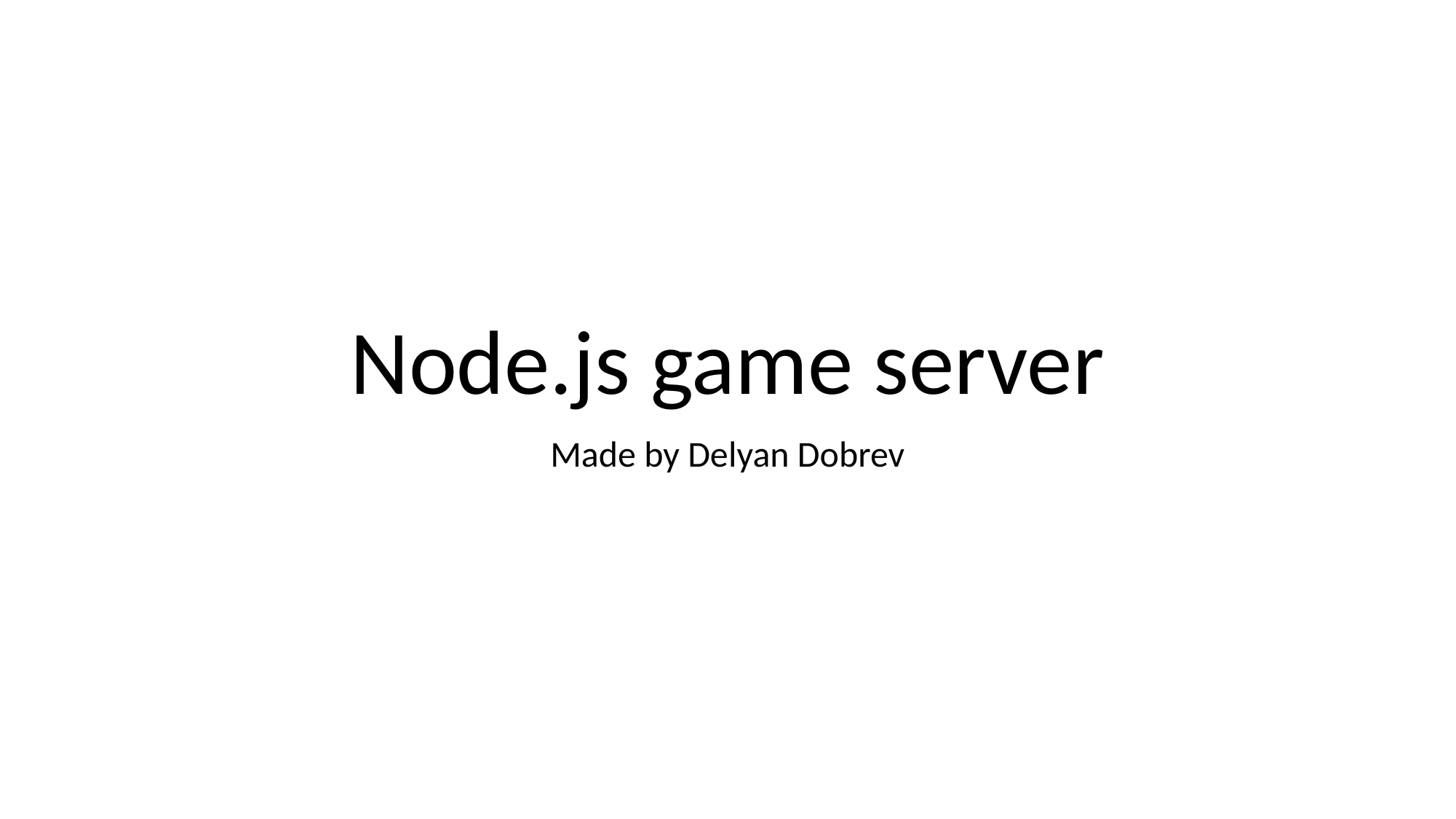

# Node.js game server
Made by Delyan Dobrev